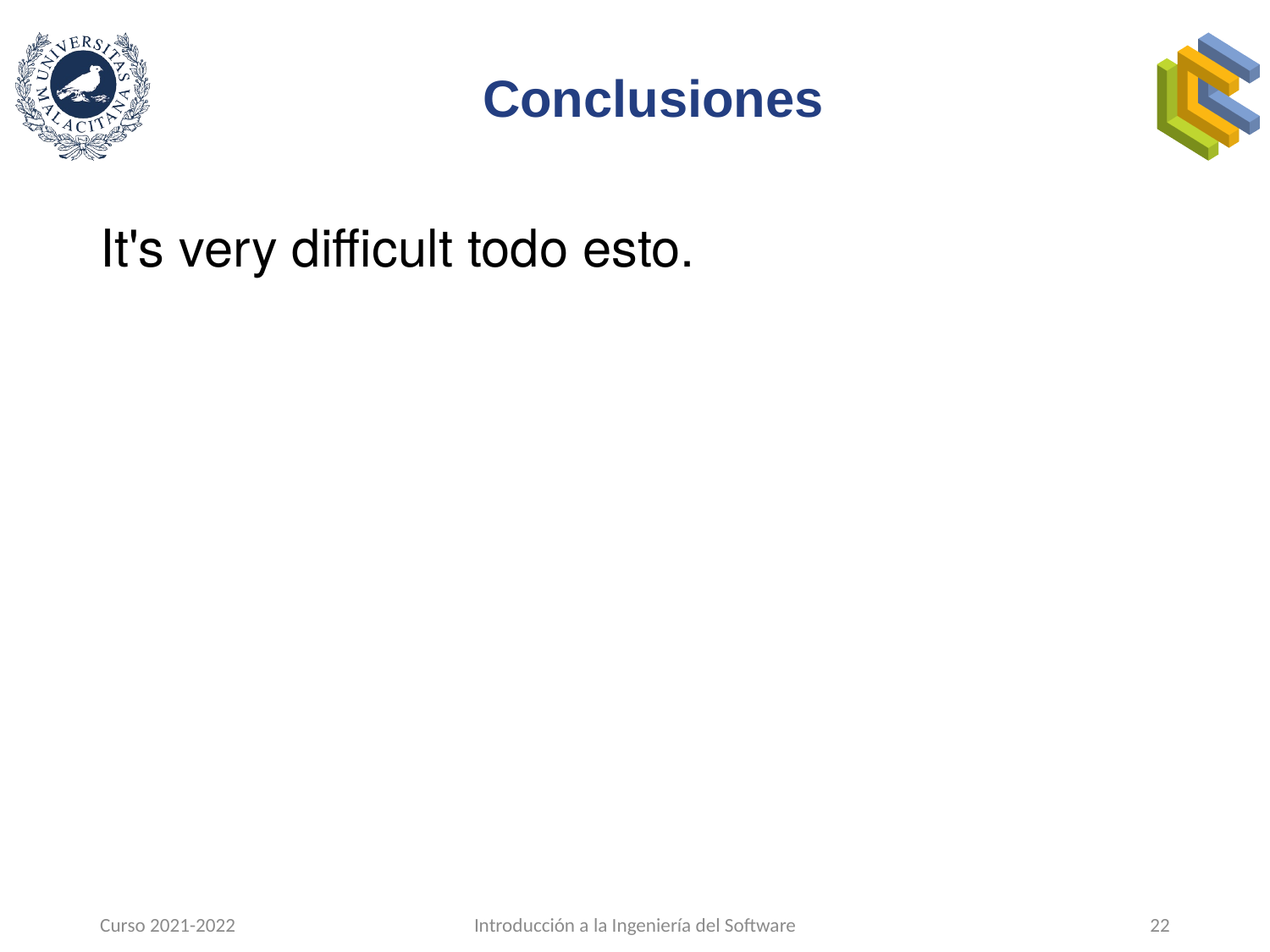

# Conclusiones
It's very difficult todo esto.
Curso 2021-2022
Introducción a la Ingeniería del Software
22